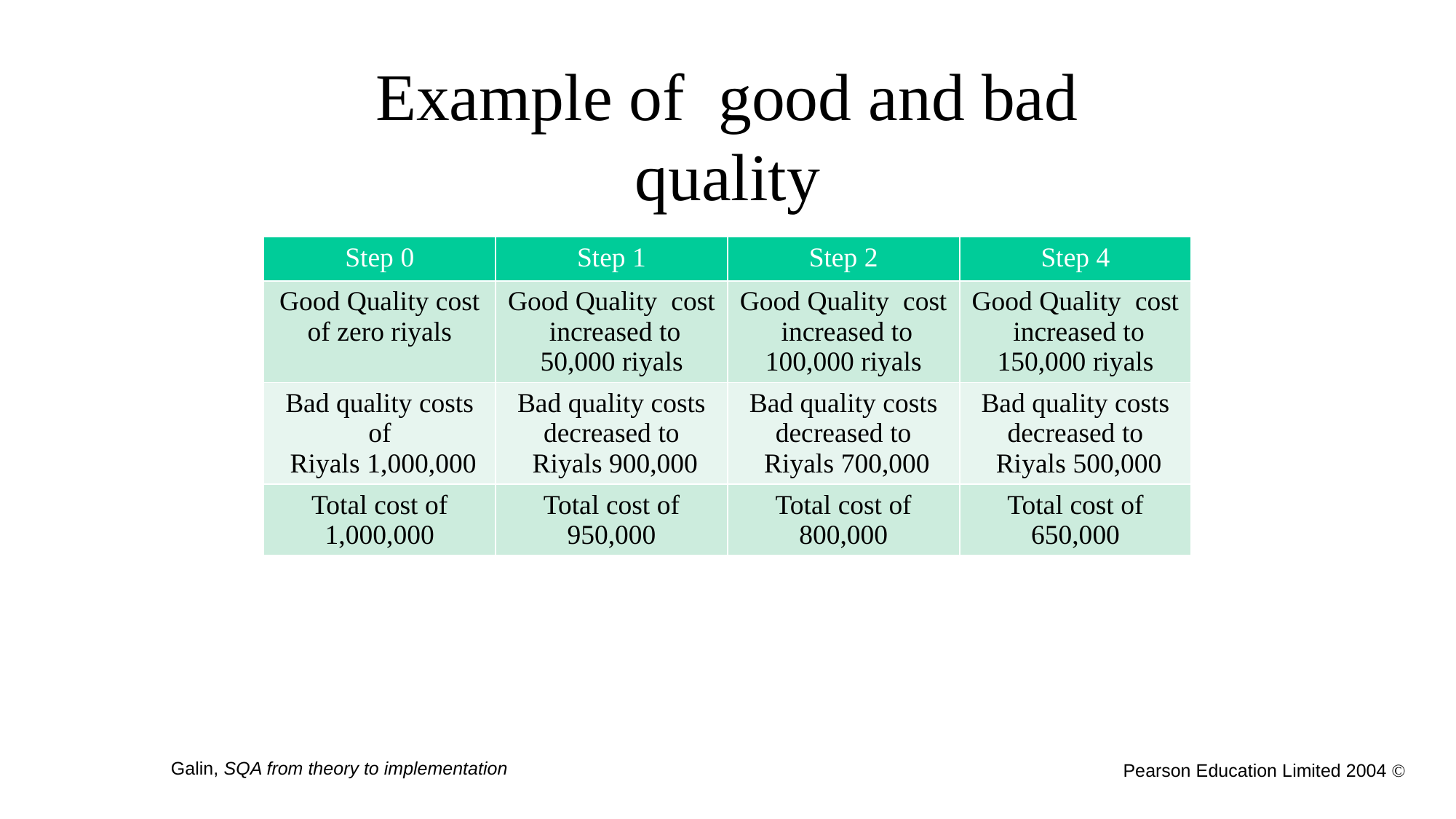

# Example of  good and bad quality
| Step 0 | Step 1 | Step 2 | Step 4 |
| --- | --- | --- | --- |
| Good Quality cost of zero riyals | Good Quality cost increased to 50,000 riyals | Good Quality cost increased to 100,000 riyals | Good Quality cost increased to 150,000 riyals |
| Bad quality costs of 1,000,000 Riyals | Bad quality costs decreased to 900,000 Riyals | Bad quality costs decreased to 700,000 Riyals | Bad quality costs decreased to 500,000 Riyals |
| Total cost of 1,000,000 | Total cost of 950,000 | Total cost of 800,000 | Total cost of 650,000 |